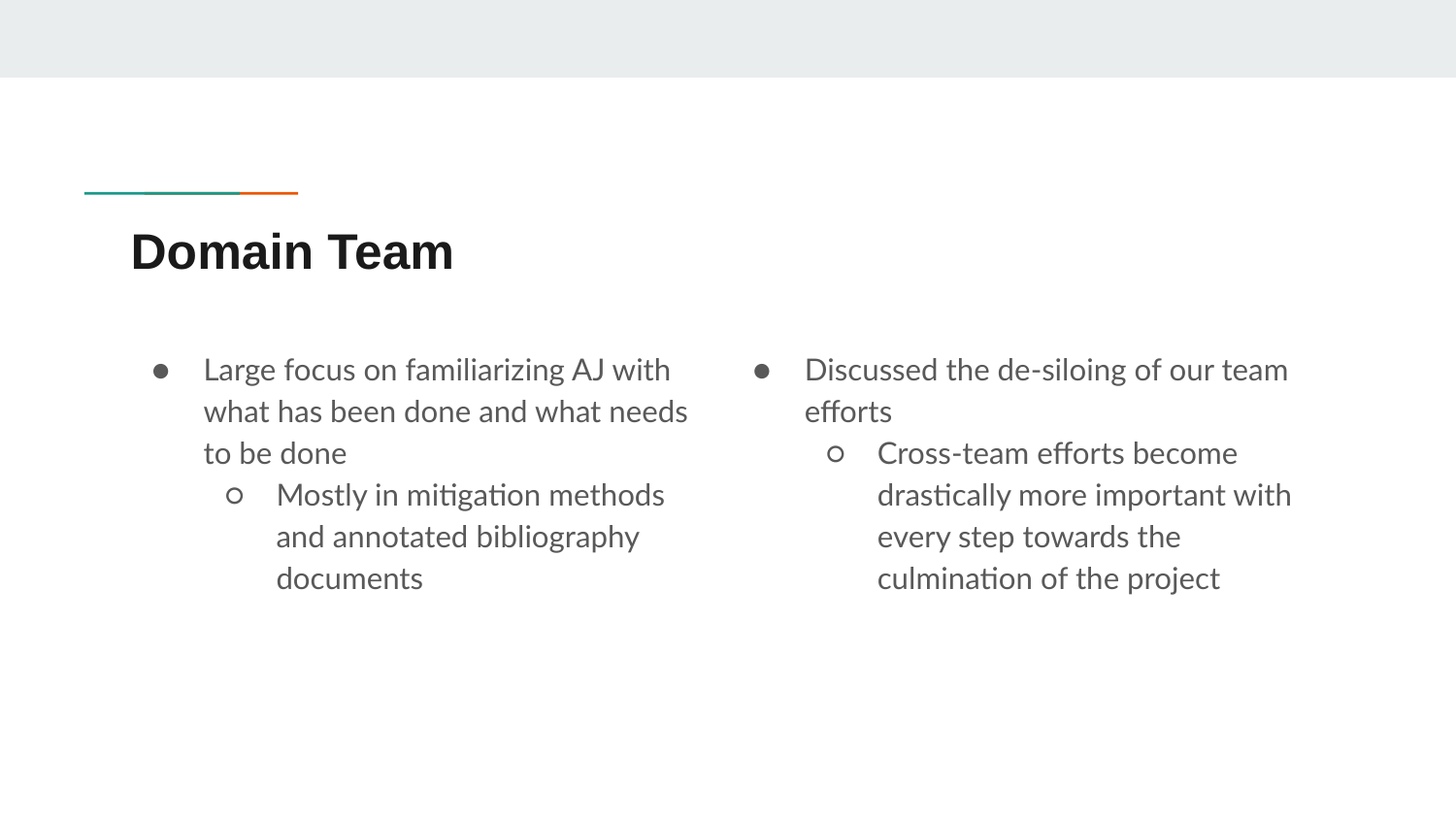

# Domain Team
Large focus on familiarizing AJ with what has been done and what needs to be done
Mostly in mitigation methods and annotated bibliography documents
Discussed the de-siloing of our team efforts
Cross-team efforts become drastically more important with every step towards the culmination of the project